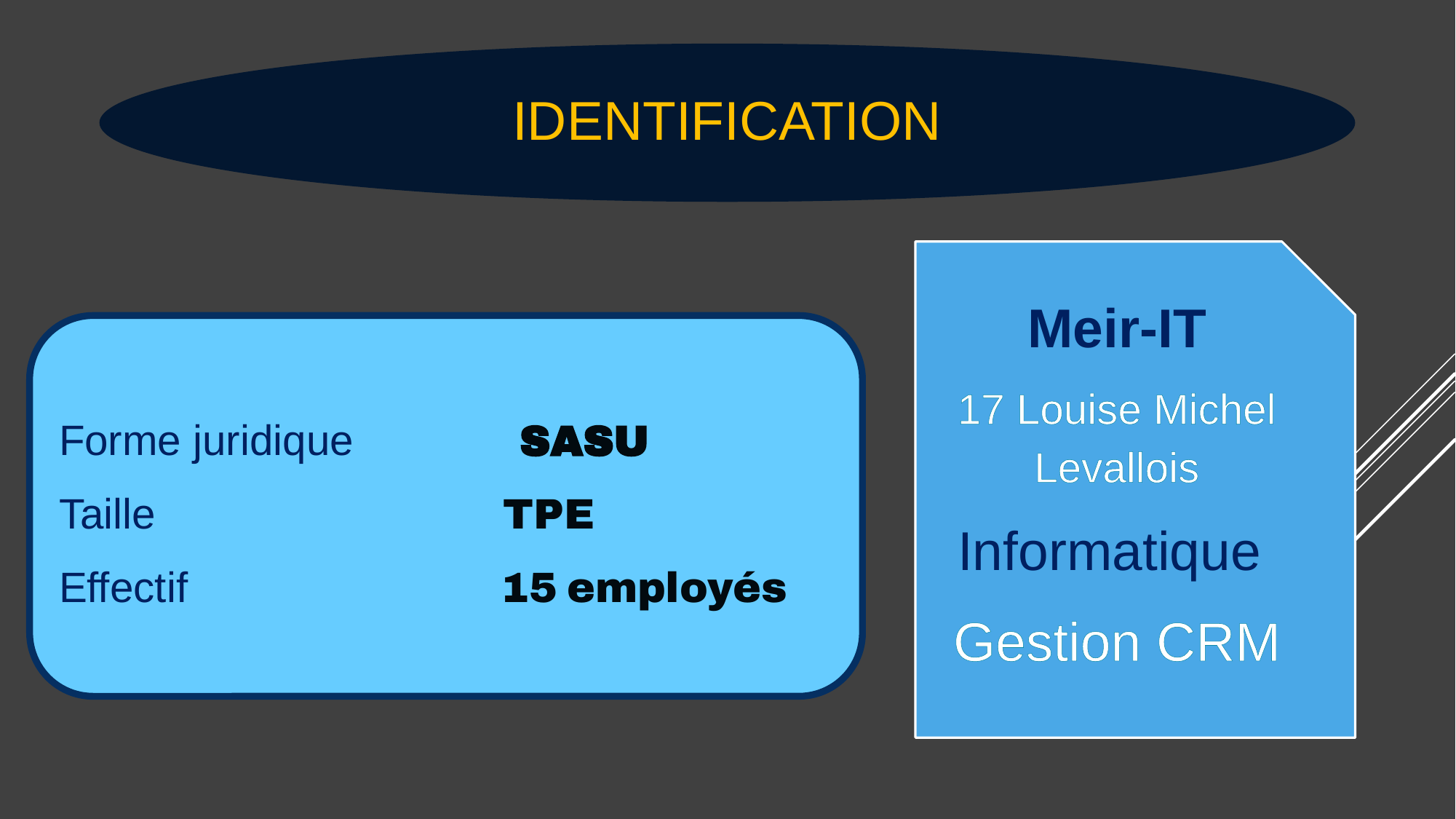

IDENTIFICATION
Meir-IT
17 Louise Michel Levallois
Informatique
Gestion CRM

Forme juridique              SASU
Taille                                    TPE
Effectif                                15 employés